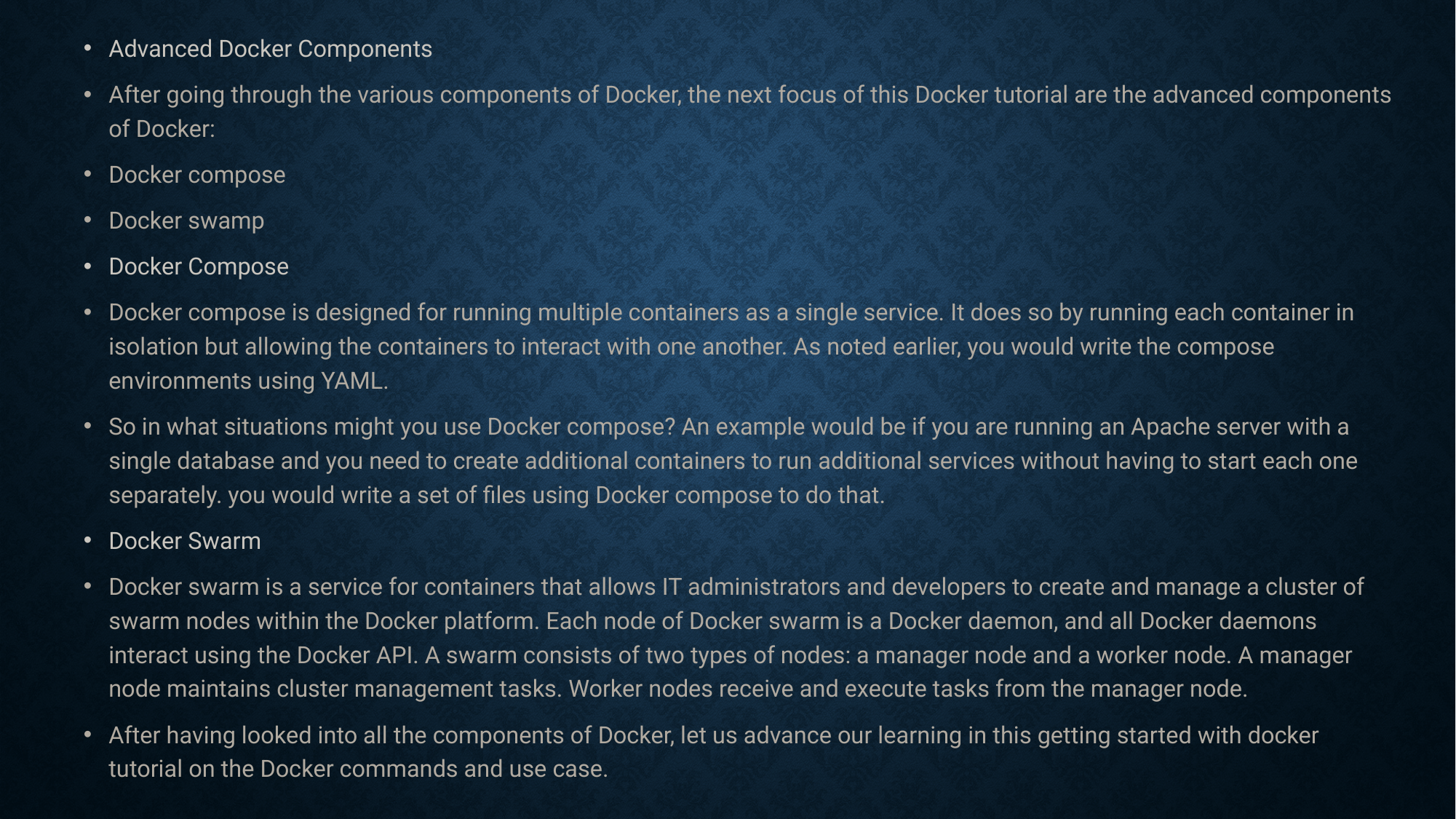

Advanced Docker Components
After going through the various components of Docker, the next focus of this Docker tutorial are the advanced components of Docker:
Docker compose
Docker swamp
Docker Compose
Docker compose is designed for running multiple containers as a single service. It does so by running each container in isolation but allowing the containers to interact with one another. As noted earlier, you would write the compose environments using YAML.
So in what situations might you use Docker compose? An example would be if you are running an Apache server with a single database and you need to create additional containers to run additional services without having to start each one separately. you would write a set of files using Docker compose to do that.
Docker Swarm
Docker swarm is a service for containers that allows IT administrators and developers to create and manage a cluster of swarm nodes within the Docker platform. Each node of Docker swarm is a Docker daemon, and all Docker daemons interact using the Docker API. A swarm consists of two types of nodes: a manager node and a worker node. A manager node maintains cluster management tasks. Worker nodes receive and execute tasks from the manager node.
After having looked into all the components of Docker, let us advance our learning in this getting started with docker tutorial on the Docker commands and use case.